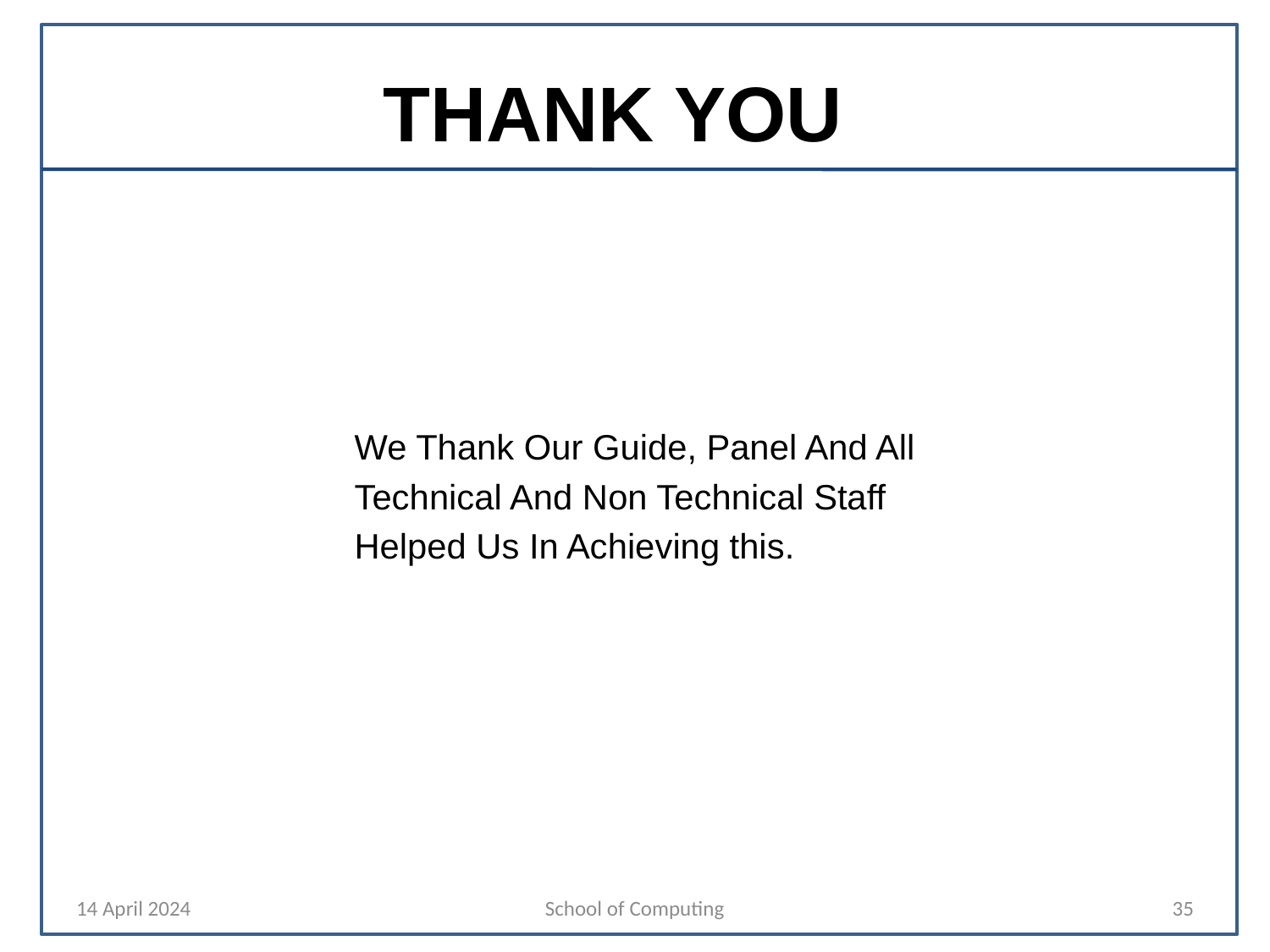

# THANK YOU
We Thank Our Guide, Panel And All
Technical And Non Technical Staff
Helped Us In Achieving this.
14 April 2024
School of Computing
35